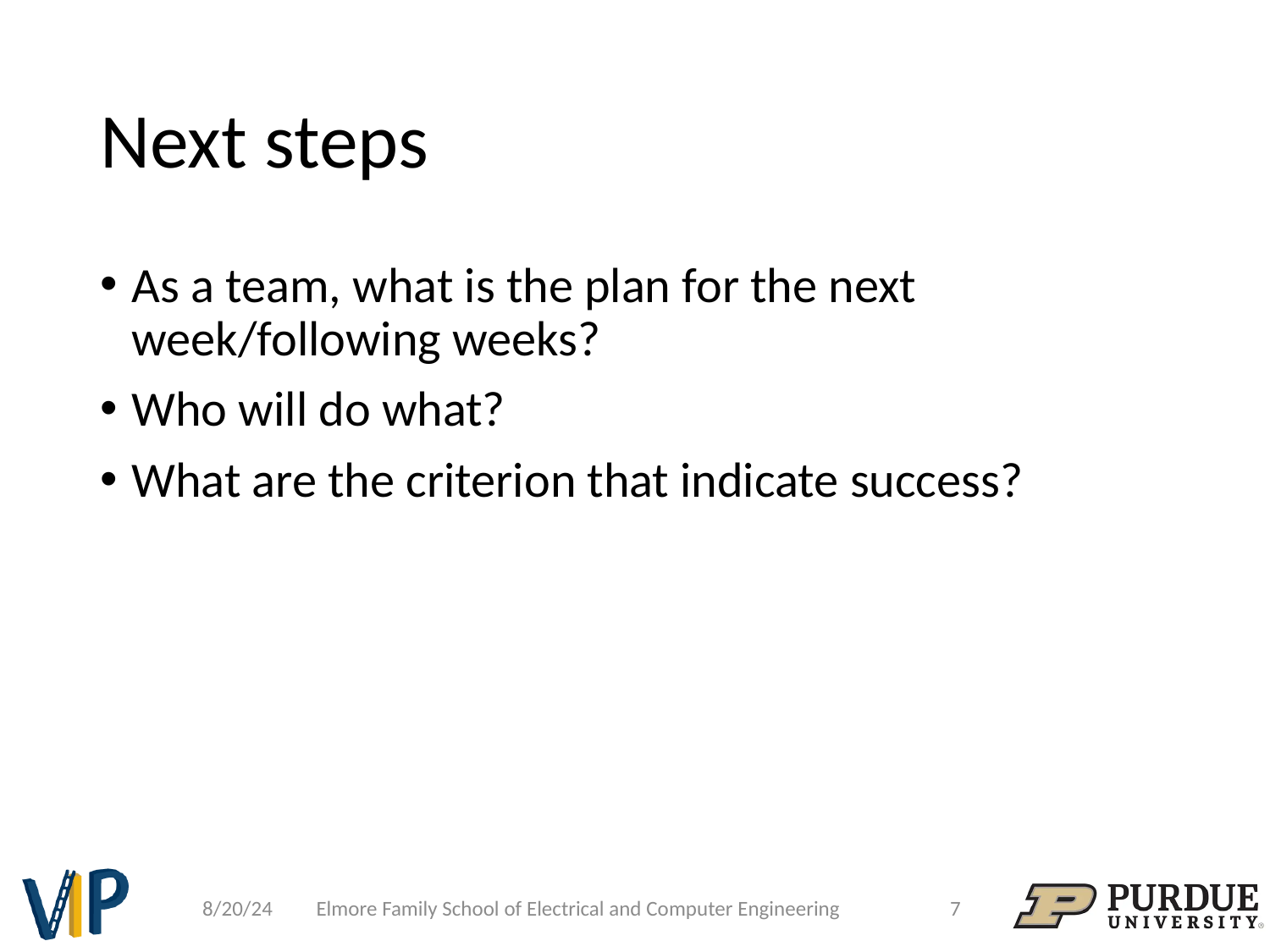

# Next steps
As a team, what is the plan for the next week/following weeks?
Who will do what?
What are the criterion that indicate success?

Elmore Family School of Electrical and Computer Engineering
7
8/20/24